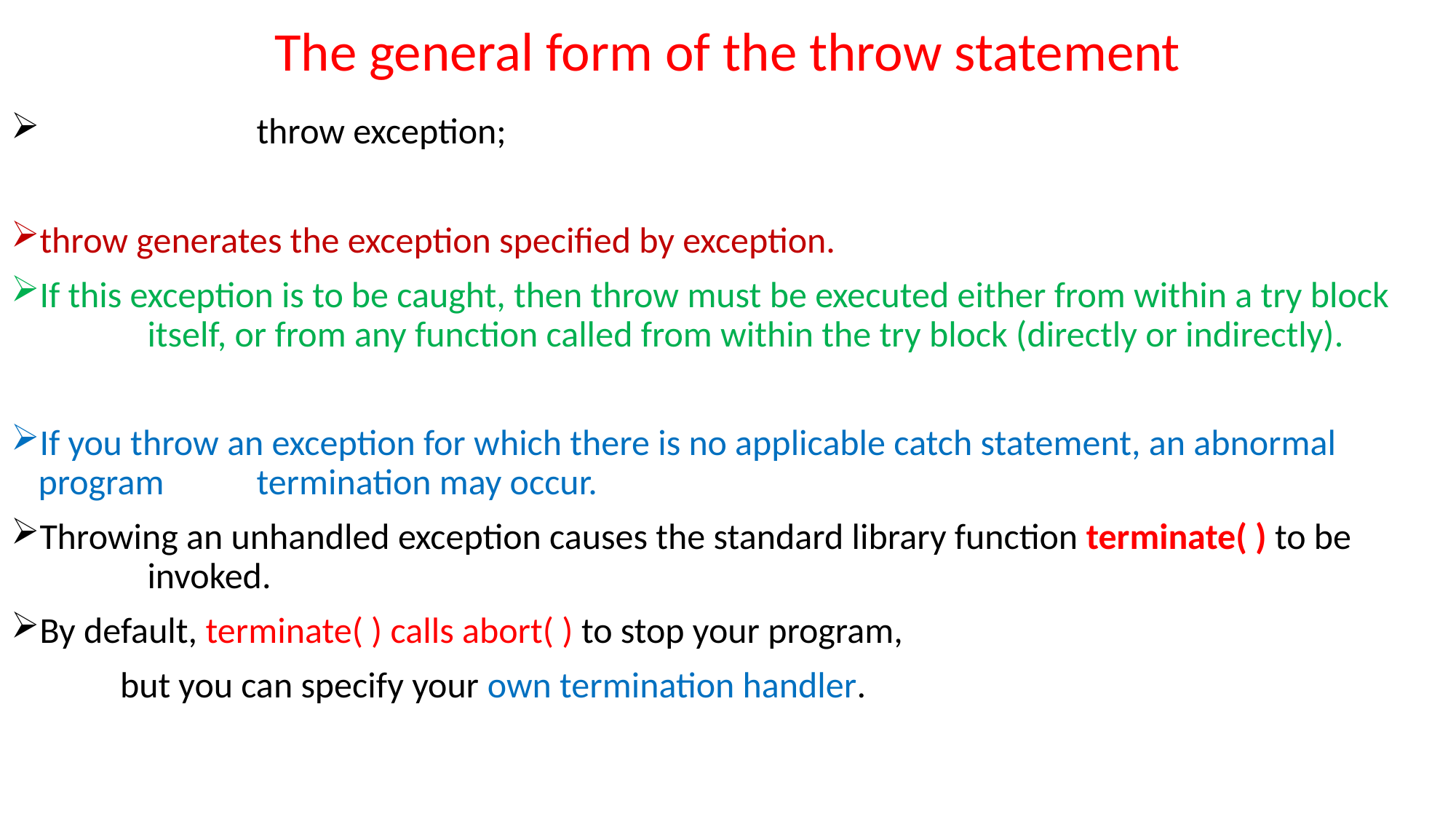

# The general form of the throw statement
		throw exception;

throw generates the exception specified by exception.
If this exception is to be caught, then throw must be executed either from within a try block 	itself, or from any function called from within the try block (directly or indirectly).

If you throw an exception for which there is no applicable catch statement, an abnormal program 	termination may occur.
Throwing an unhandled exception causes the standard library function terminate( ) to be 	invoked.
By default, terminate( ) calls abort( ) to stop your program,
	but you can specify your own termination handler.